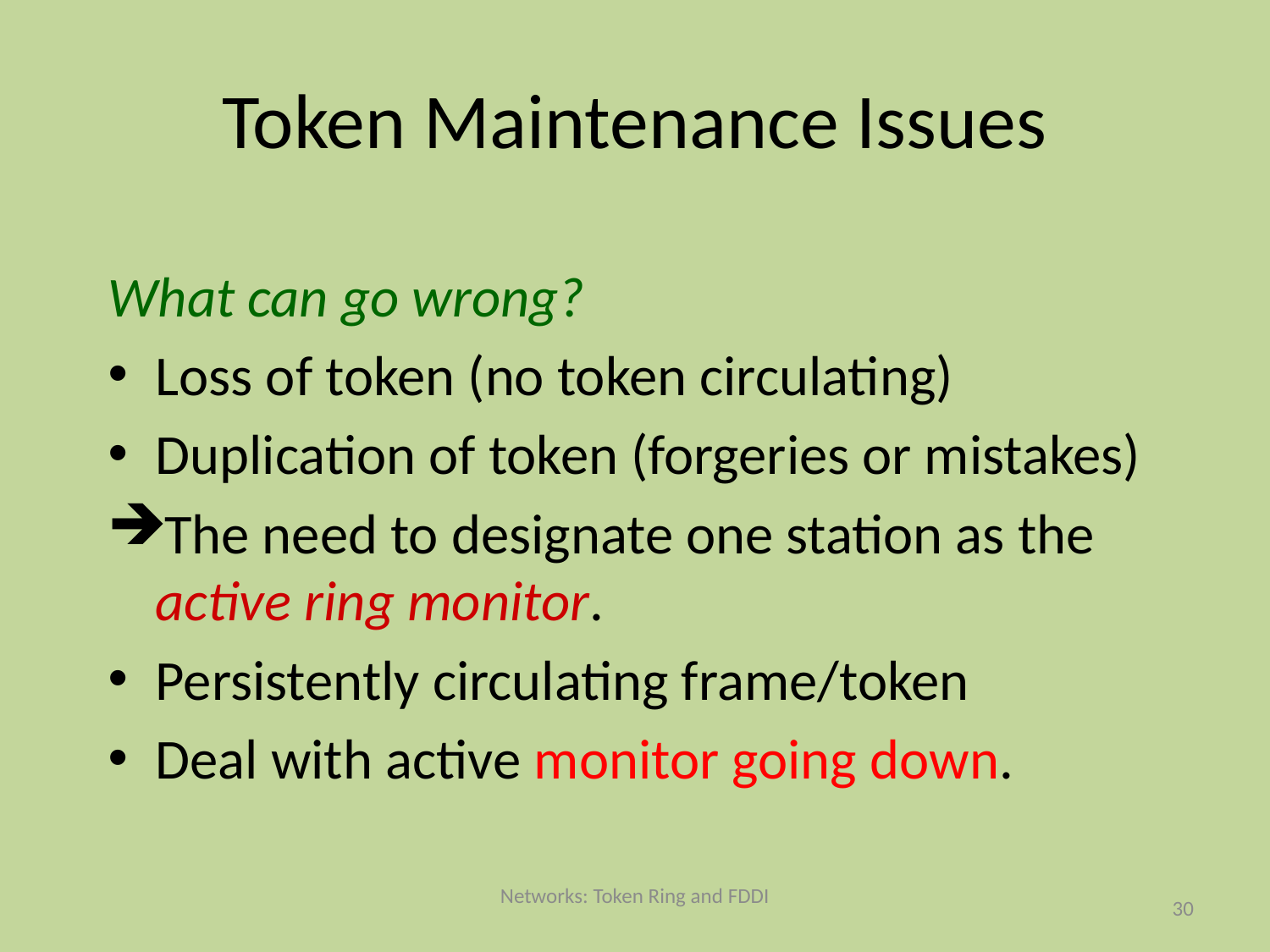

# Token Maintenance Issues
What can go wrong?
Loss of token (no token circulating)
Duplication of token (forgeries or mistakes)
The need to designate one station as the active ring monitor.
Persistently circulating frame/token
Deal with active monitor going down.
Networks: Token Ring and FDDI

30